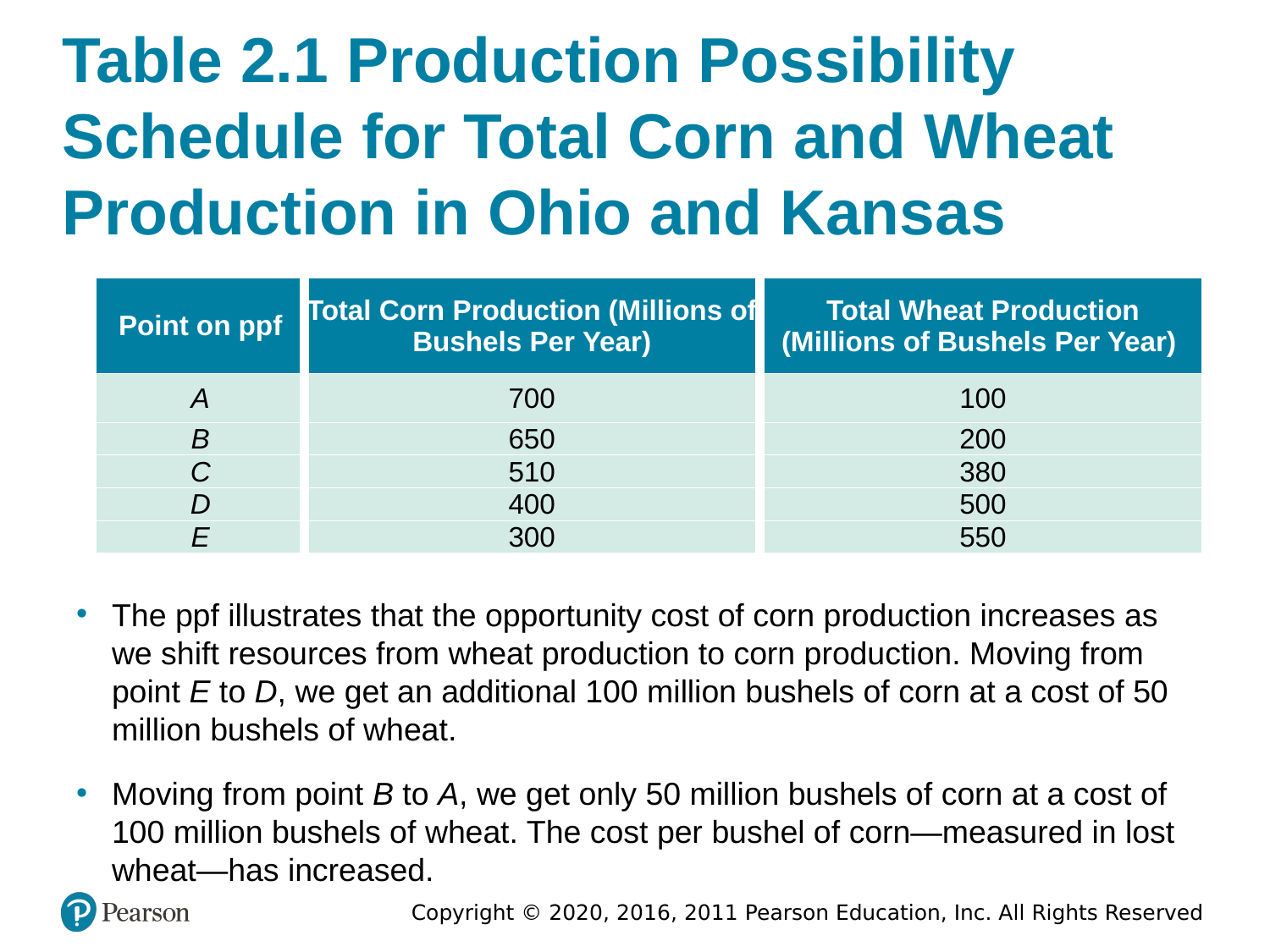

# Table 2.1 Production Possibility Schedule for Total Corn and Wheat Production in Ohio and Kansas
| Point on ppf | Total Corn Production (Millions of Bushels Per Year) | Total Wheat Production (Millions of Bushels Per Year) |
| --- | --- | --- |
| A | 700 | 100 |
| B | 650 | 200 |
| C | 510 | 380 |
| D | 400 | 500 |
| E | 300 | 550 |
The ppf illustrates that the opportunity cost of corn production increases as we shift resources from wheat production to corn production. Moving from point E to D, we get an additional 100 million bushels of corn at a cost of 50 million bushels of wheat.
Moving from point B to A, we get only 50 million bushels of corn at a cost of 100 million bushels of wheat. The cost per bushel of corn—measured in lost wheat—has increased.